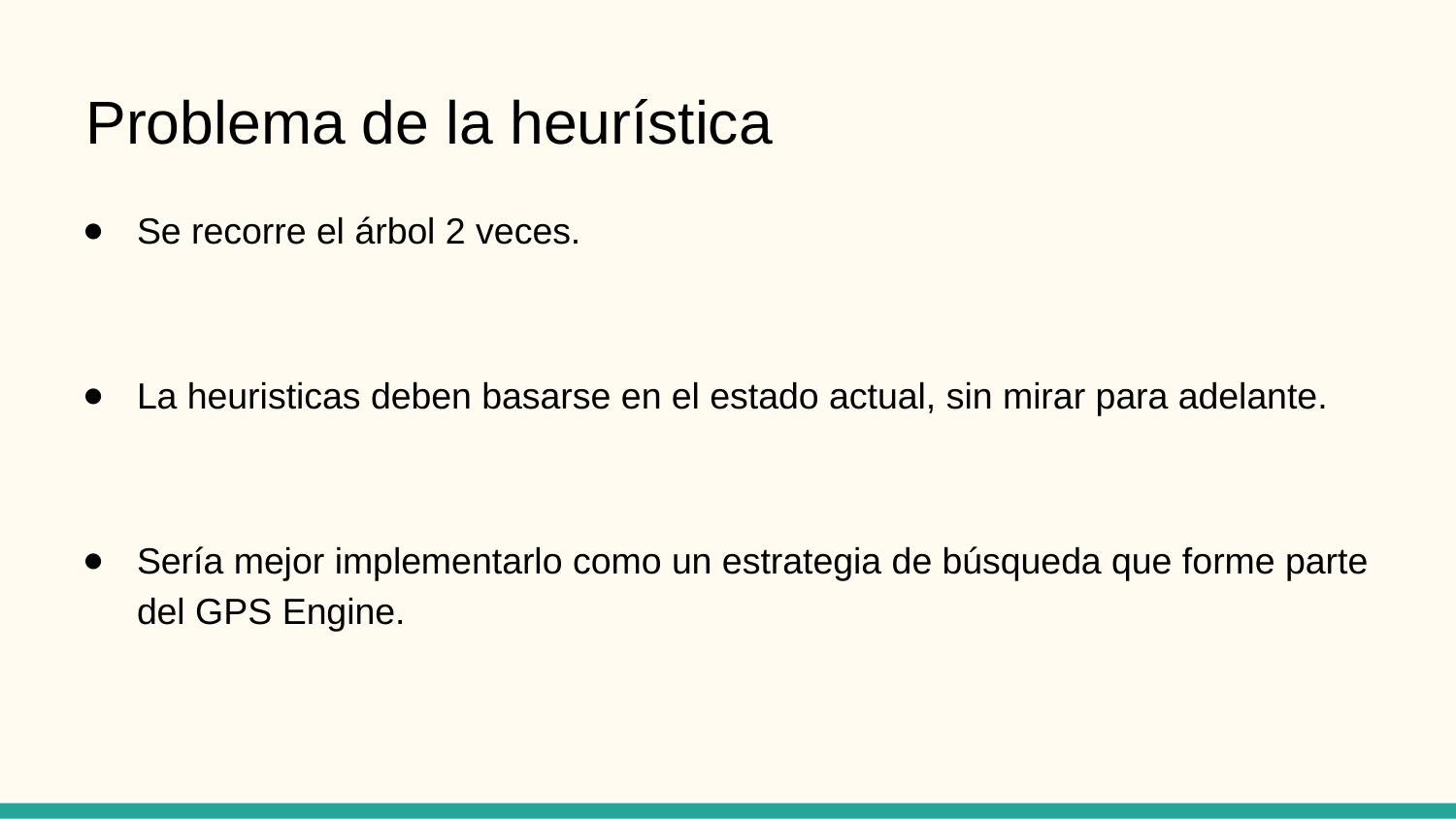

# Problema de la heurística
Se recorre el árbol 2 veces.

La heuristicas deben basarse en el estado actual, sin mirar para adelante.

Sería mejor implementarlo como un estrategia de búsqueda que forme parte del GPS Engine.